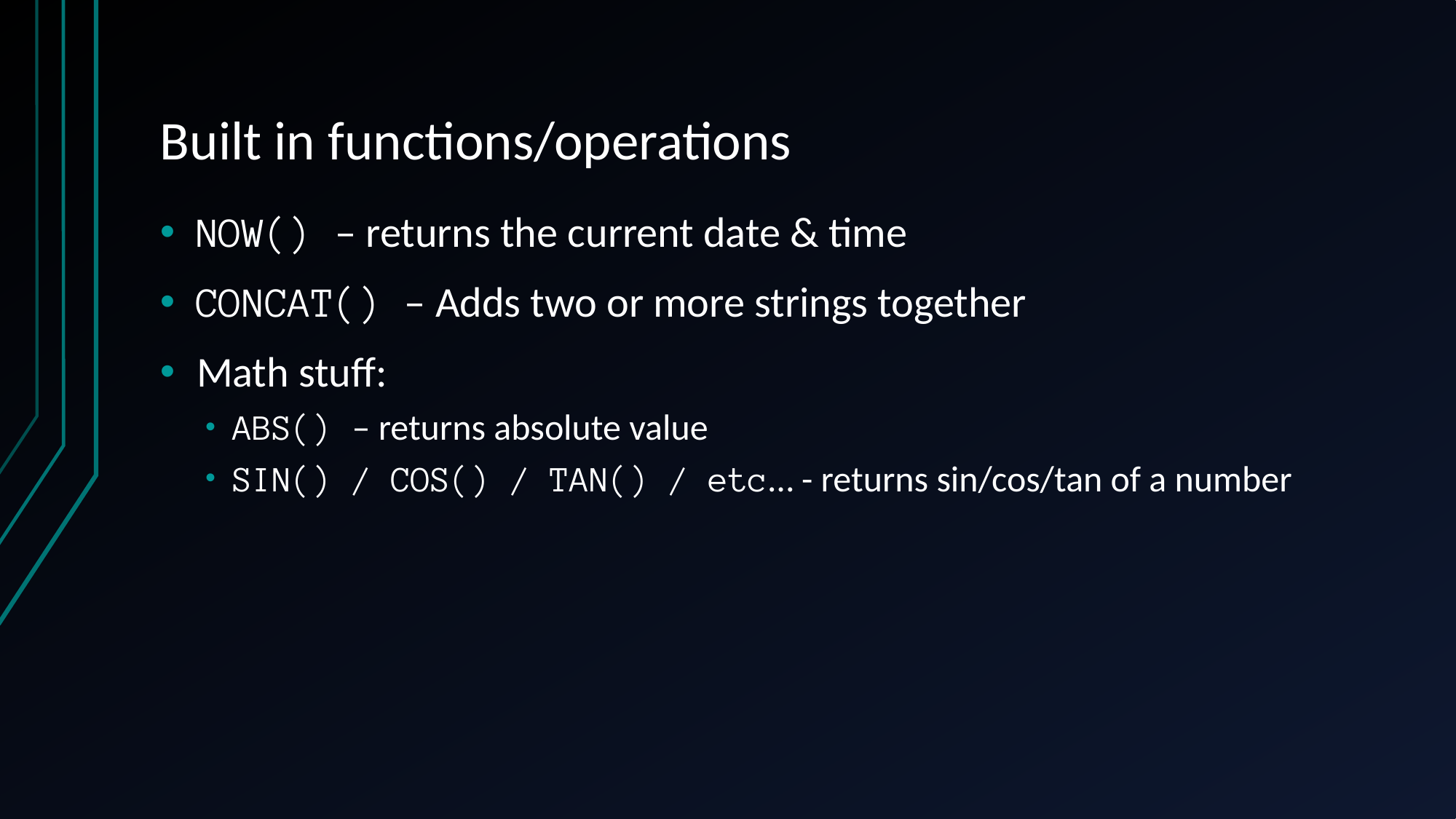

# Built in functions/operations
NOW() – returns the current date & time
CONCAT() – Adds two or more strings together
Math stuff:
ABS() – returns absolute value
SIN() / COS() / TAN() / etc… - returns sin/cos/tan of a number